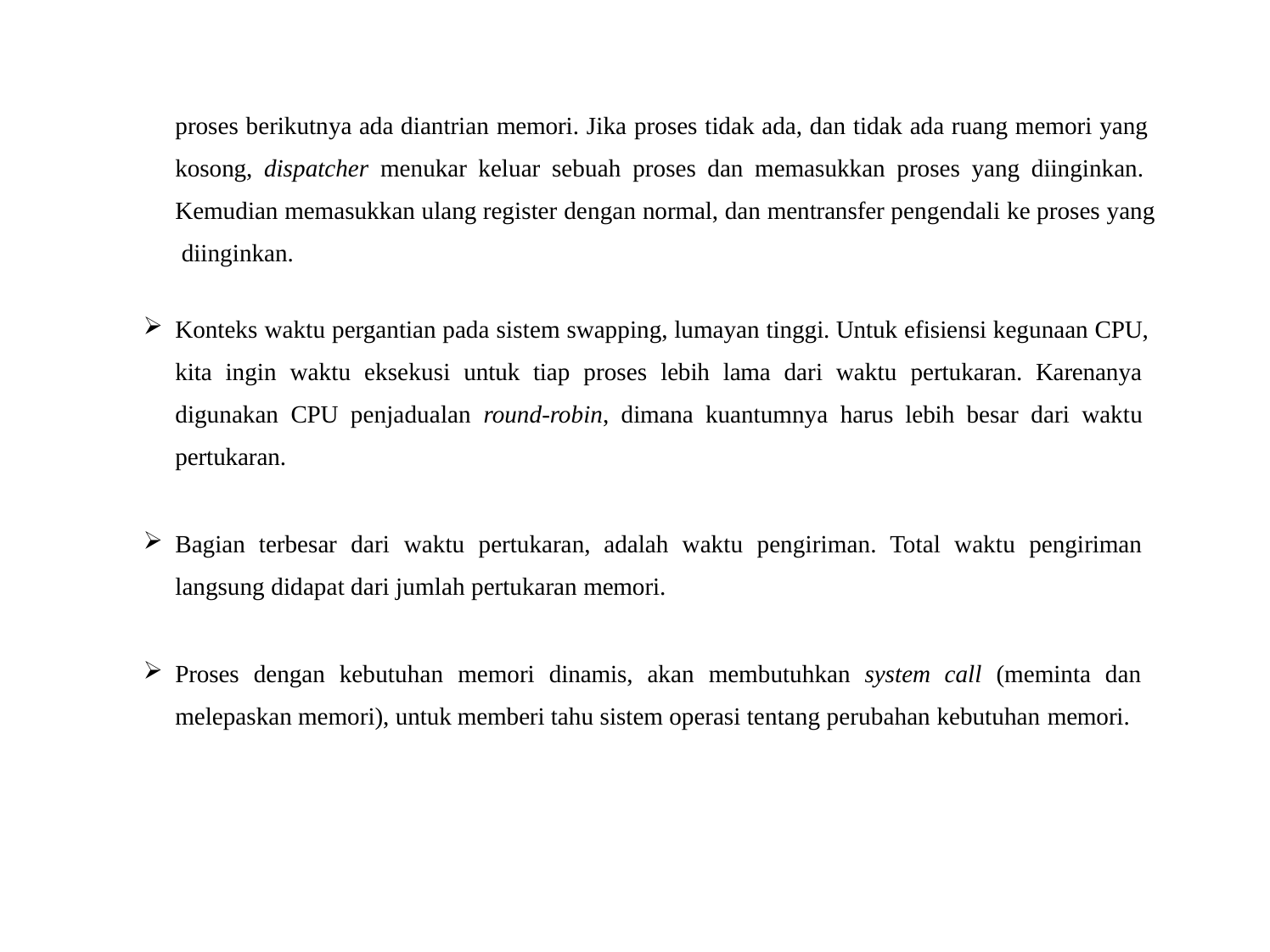

proses berikutnya ada diantrian memori. Jika proses tidak ada, dan tidak ada ruang memori yang  kosong, dispatcher menukar keluar sebuah proses dan memasukkan proses yang diinginkan.  Kemudian memasukkan ulang register dengan normal, dan mentransfer pengendali ke proses yang  diinginkan.

Konteks waktu pergantian pada sistem swapping, lumayan tinggi. Untuk efisiensi kegunaan CPU,  kita ingin waktu eksekusi untuk tiap proses lebih lama dari waktu pertukaran. Karenanya  digunakan CPU penjadualan round-robin, dimana kuantumnya harus lebih besar dari waktu  pertukaran.

Bagian terbesar dari waktu pertukaran, adalah waktu pengiriman. Total waktu pengiriman  langsung didapat dari jumlah pertukaran memori.

Proses dengan kebutuhan memori dinamis, akan membutuhkan system call (meminta dan  melepaskan memori), untuk memberi tahu sistem operasi tentang perubahan kebutuhan memori.